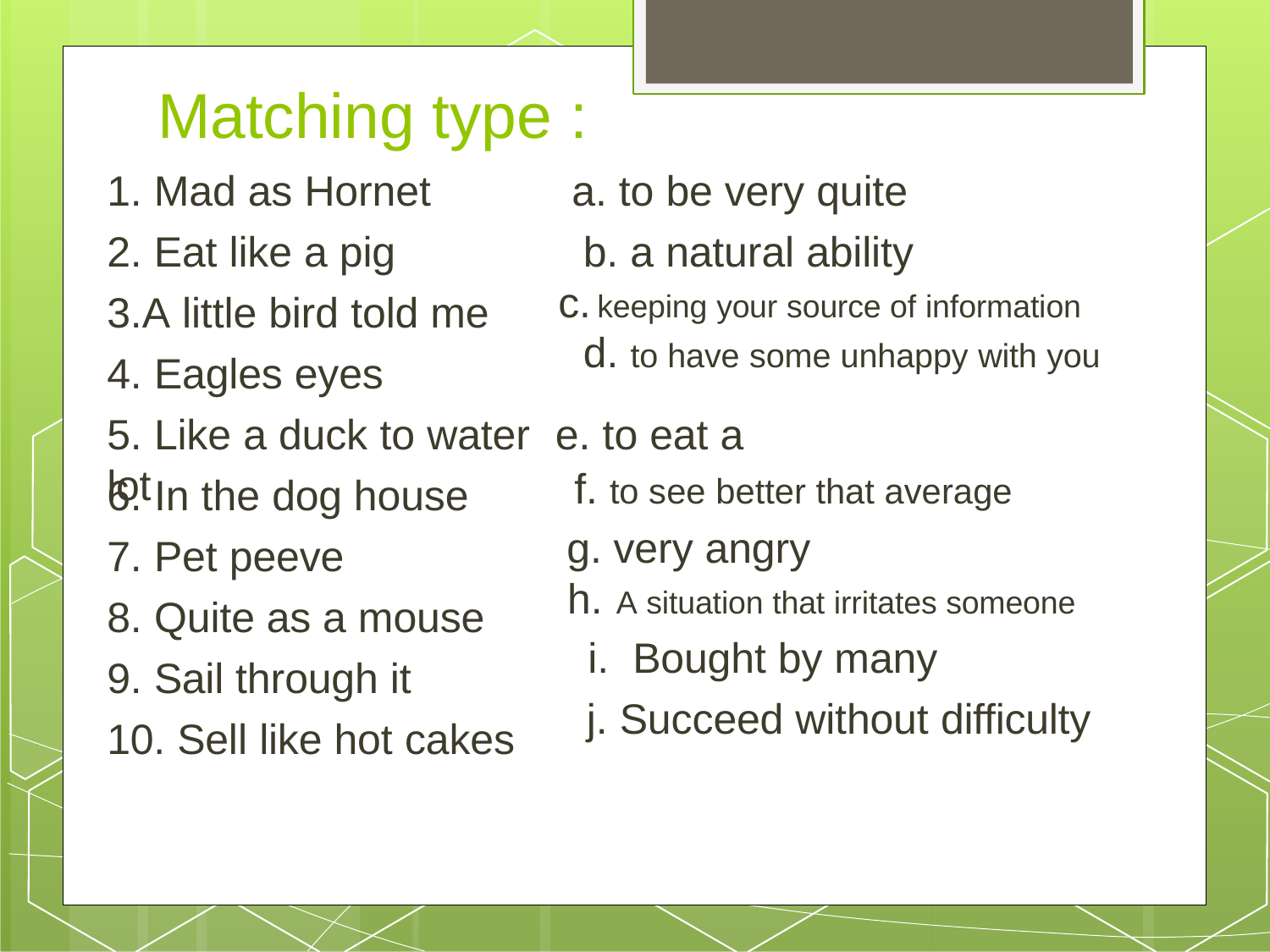

# Matching type :
to be very quite
a natural ability
keeping your source of information
to have some unhappy with you
1. Mad as Hornet
2. Eat like a pig
3.A little bird told me
4. Eagles eyes
5. Like a duck to water	e. to eat a lot
to see better that average
very angry
A situation that irritates someone
Bought by many
Succeed without difficulty
6. In the dog house
7. Pet peeve
8. Quite as a mouse
9. Sail through it
10. Sell like hot cakes